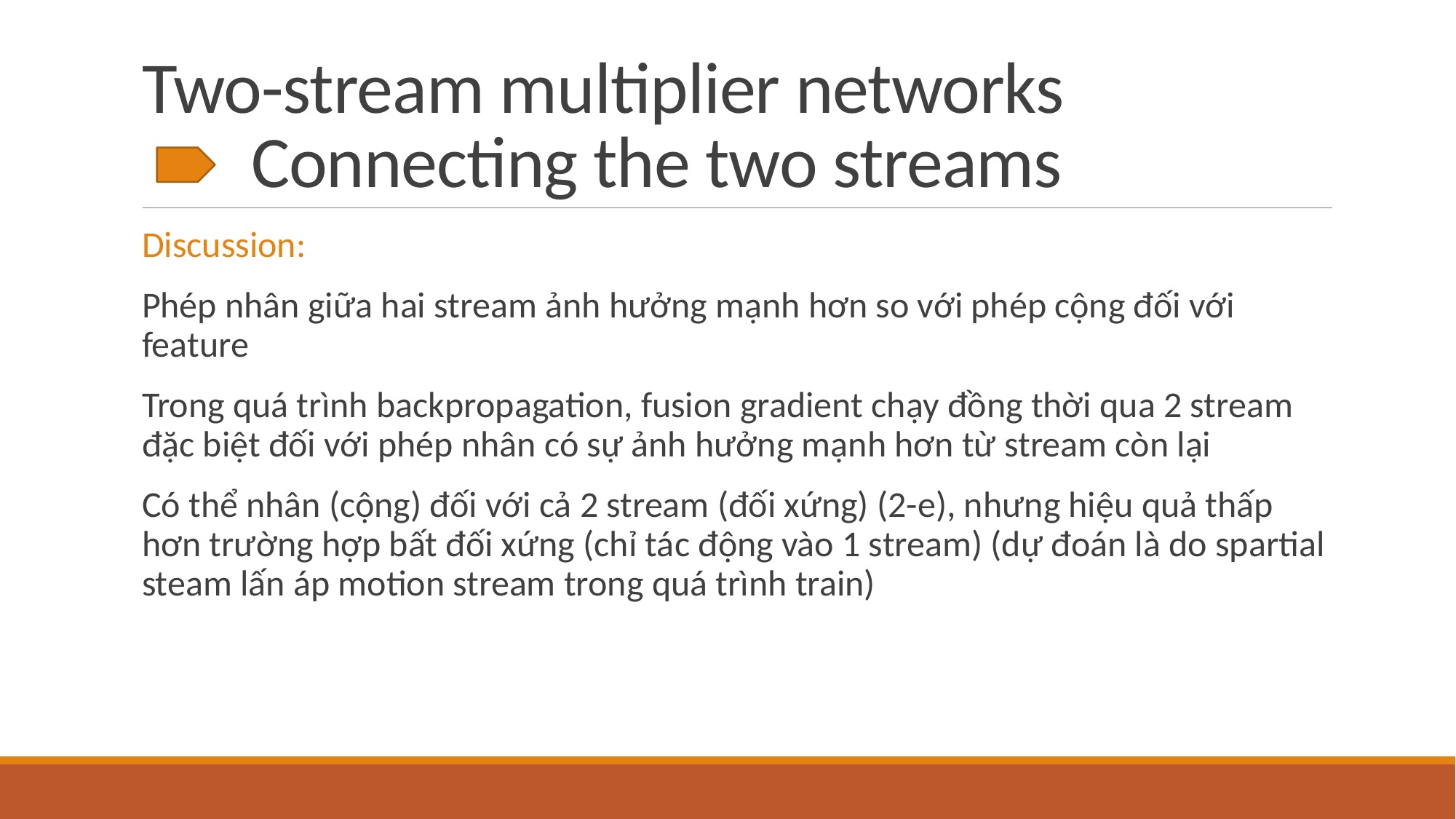

# Two-stream multiplier networks Connecting the two streams

Discussion:
Phép nhân giữa hai stream ảnh hưởng mạnh hơn so với phép cộng đối với feature
Trong quá trình backpropagation, fusion gradient chạy đồng thời qua 2 stream đặc biệt đối với phép nhân có sự ảnh hưởng mạnh hơn từ stream còn lại
Có thể nhân (cộng) đối với cả 2 stream (đối xứng) (2-e), nhưng hiệu quả thấp hơn trường hợp bất đối xứng (chỉ tác động vào 1 stream) (dự đoán là do spartial steam lấn áp motion stream trong quá trình train)